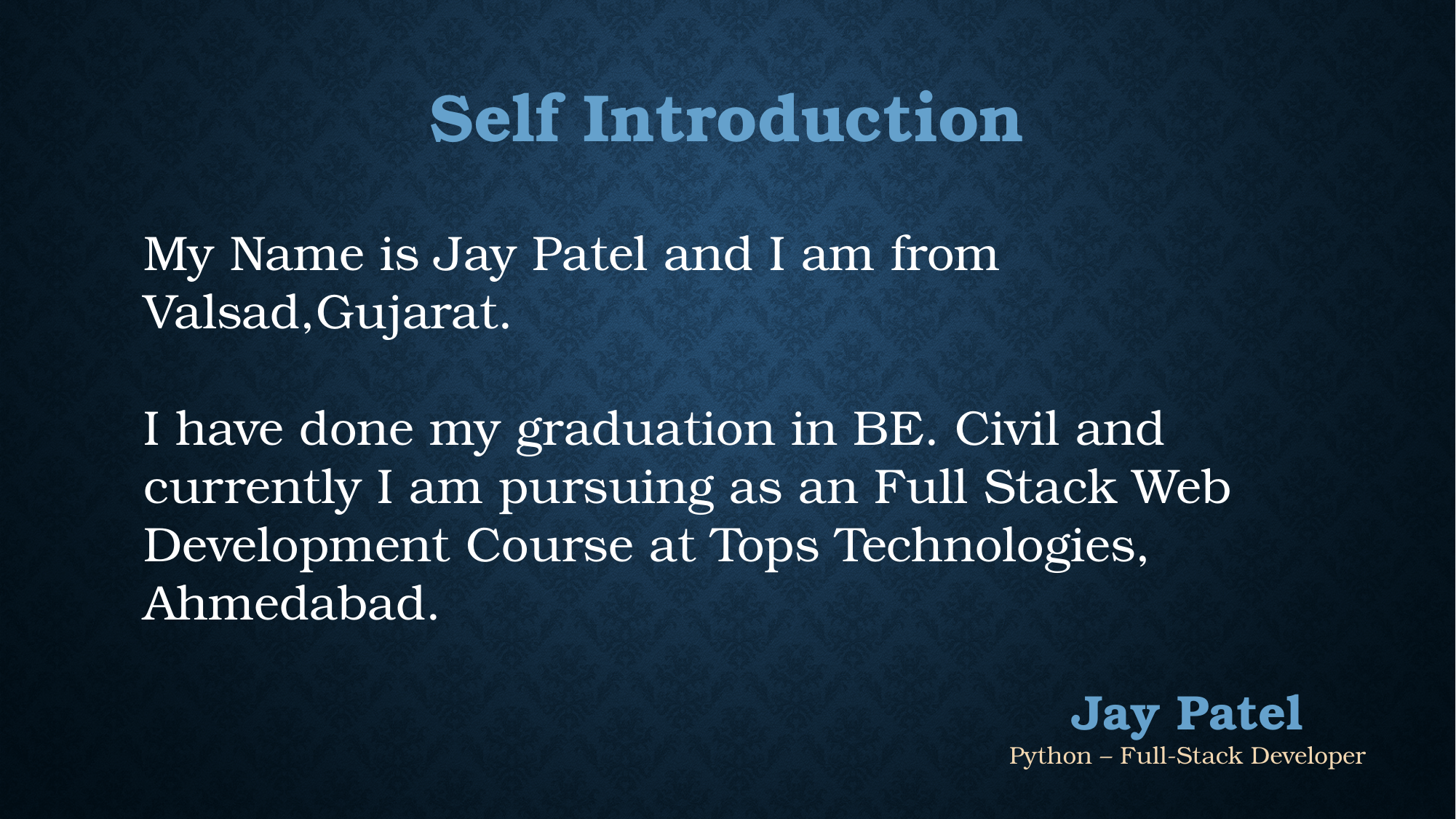

Self Introduction
My Name is Jay Patel and I am from Valsad,Gujarat.

I have done my graduation in BE. Civil and currently I am pursuing as an Full Stack Web Development Course at Tops Technologies, Ahmedabad.
Jay Patel
Python – Full-Stack Developer